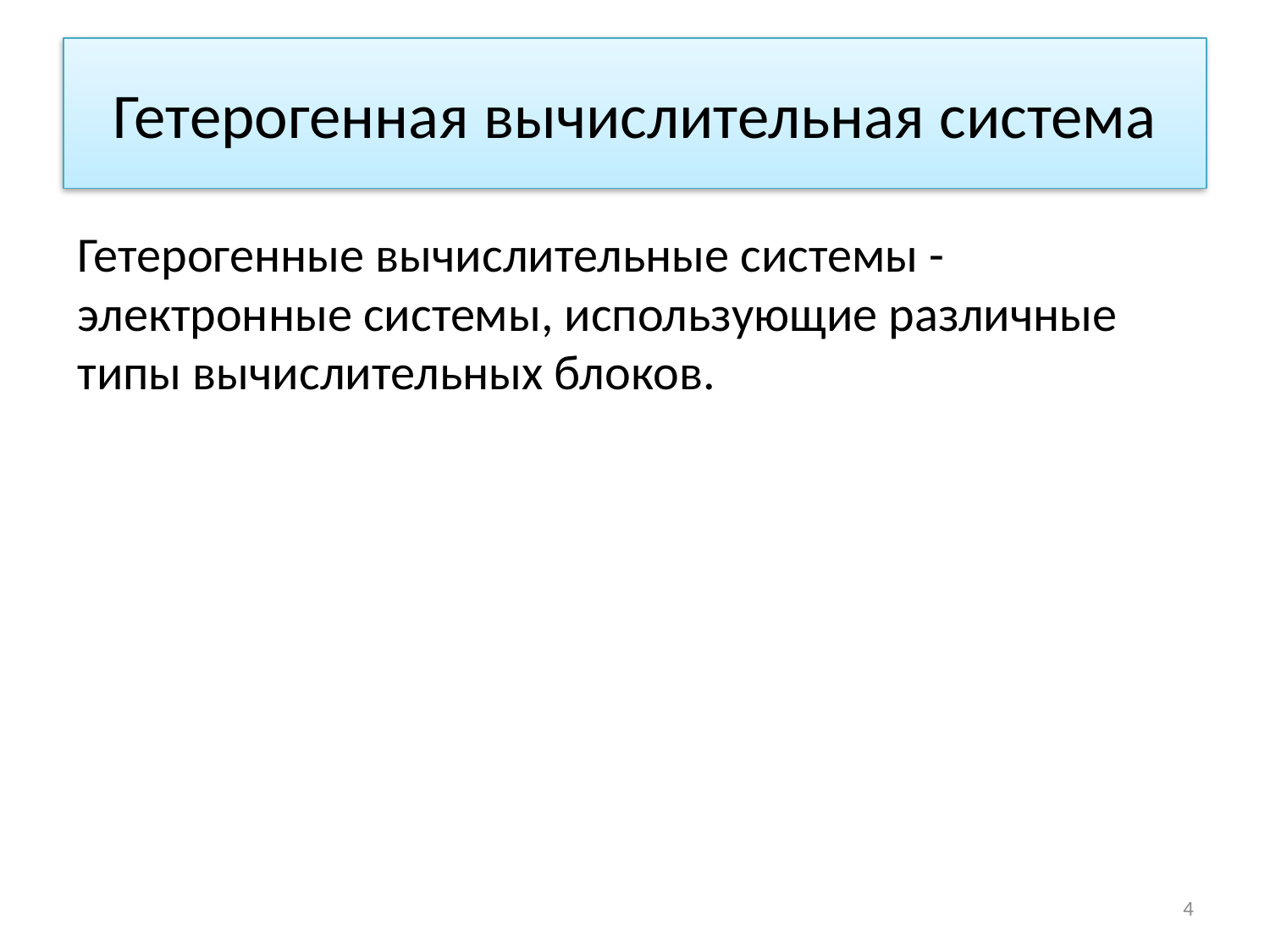

# Гетерогенная вычислительная система
Гетерогенные вычислительные системы - электронные системы, использующие различные типы вычислительных блоков.
4